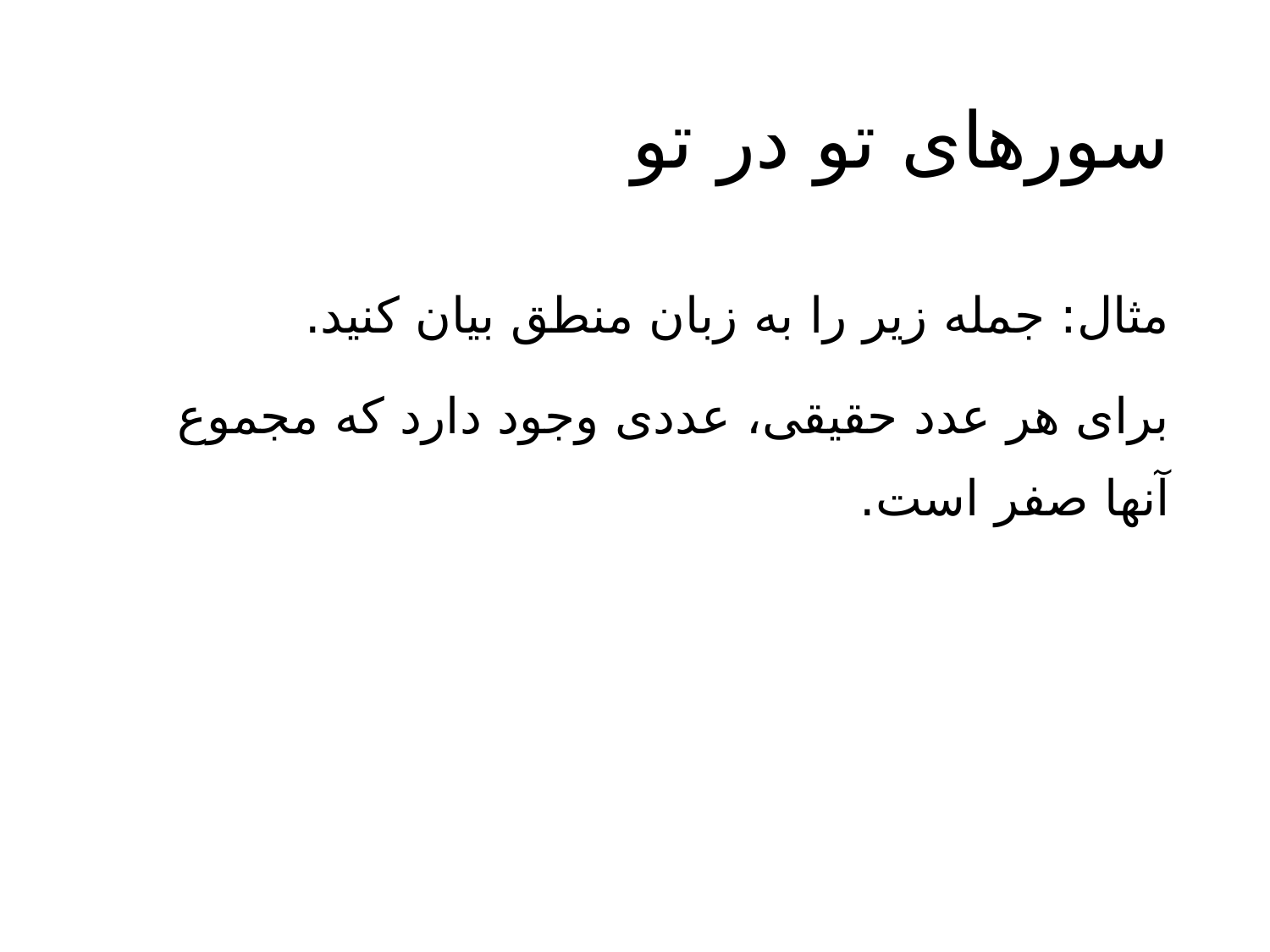

# سورهای تو در تو
مثال: جمله زیر را به زبان منطق بیان کنید.
برای هر عدد حقیقی، عددی وجود دارد که مجموع آنها صفر است.